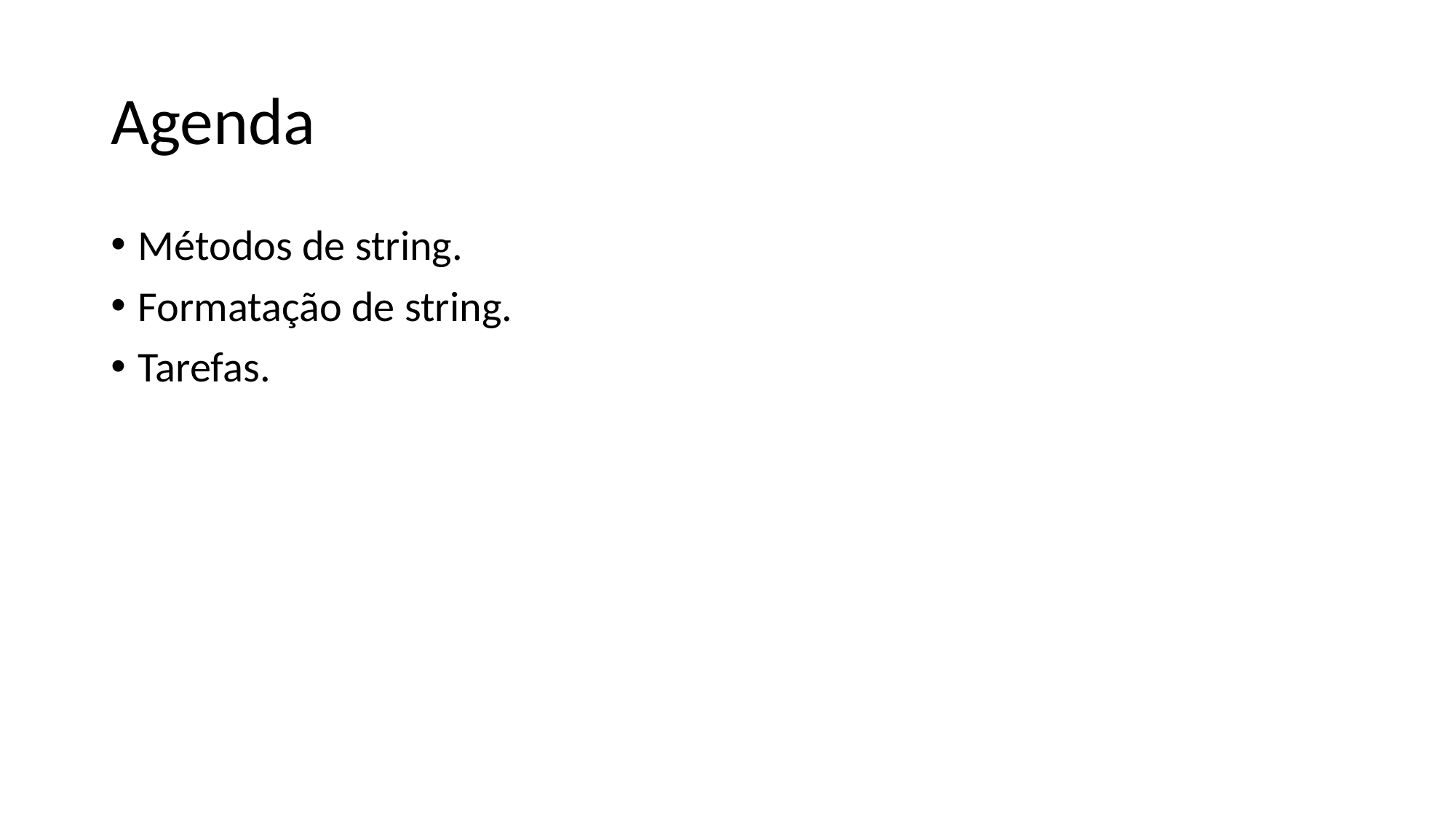

# Agenda
Métodos de string.
Formatação de string.
Tarefas.